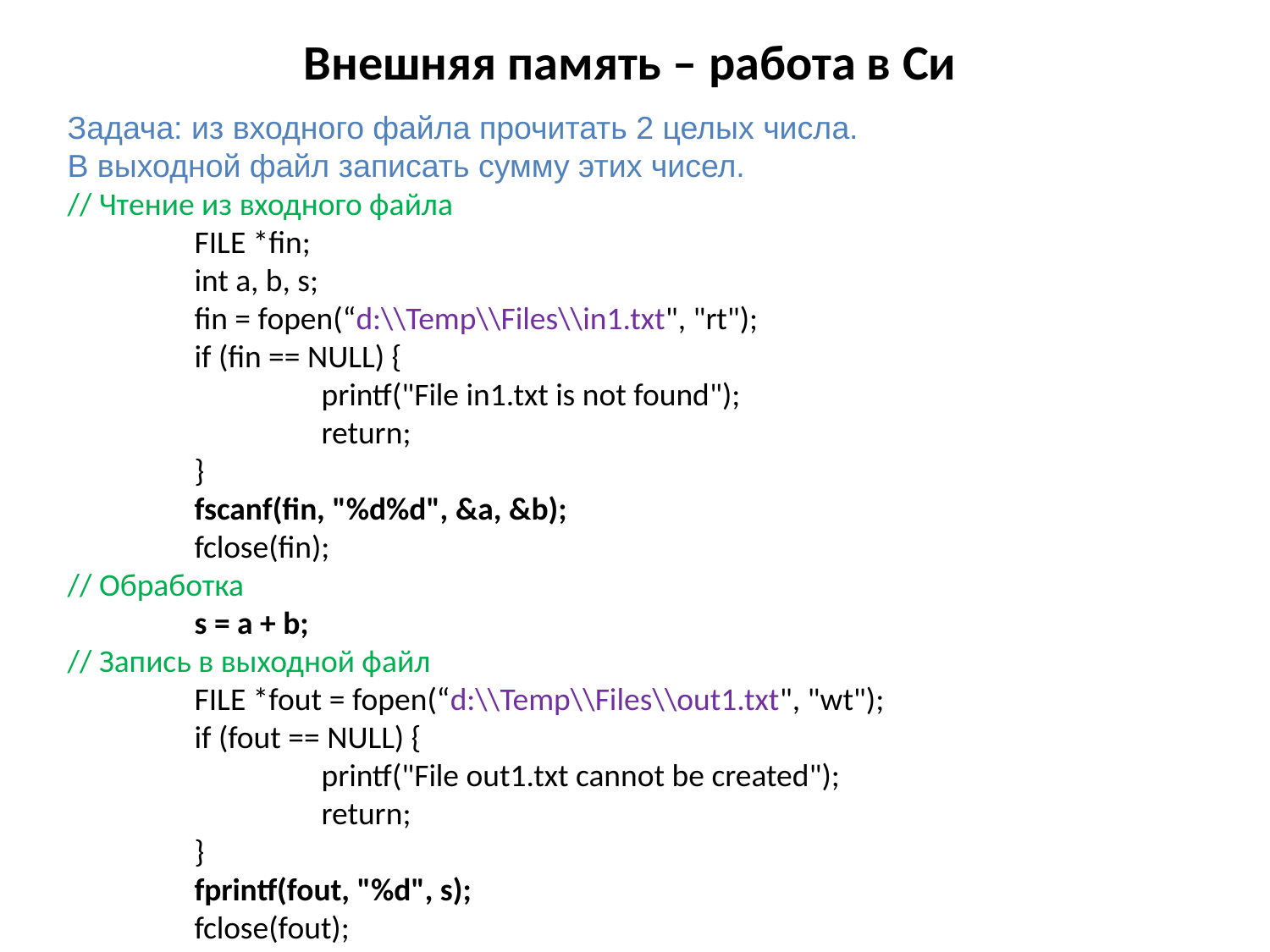

# Внешняя память – работа в Си
Задача: из входного файла прочитать 2 целых числа.
В выходной файл записать сумму этих чисел.
// Чтение из входного файла
	FILE *fin;
	int a, b, s;
	fin = fopen(“d:\\Temp\\Files\\in1.txt", "rt");
	if (fin == NULL) {
		printf("File in1.txt is not found");
		return;
	}
	fscanf(fin, "%d%d", &a, &b);
	fclose(fin);
// Обработка
	s = a + b;
// Запись в выходной файл
	FILE *fout = fopen(“d:\\Temp\\Files\\out1.txt", "wt");
	if (fout == NULL) {
		printf("File out1.txt cannot be created");
		return;
	}
	fprintf(fout, "%d", s);
	fclose(fout);